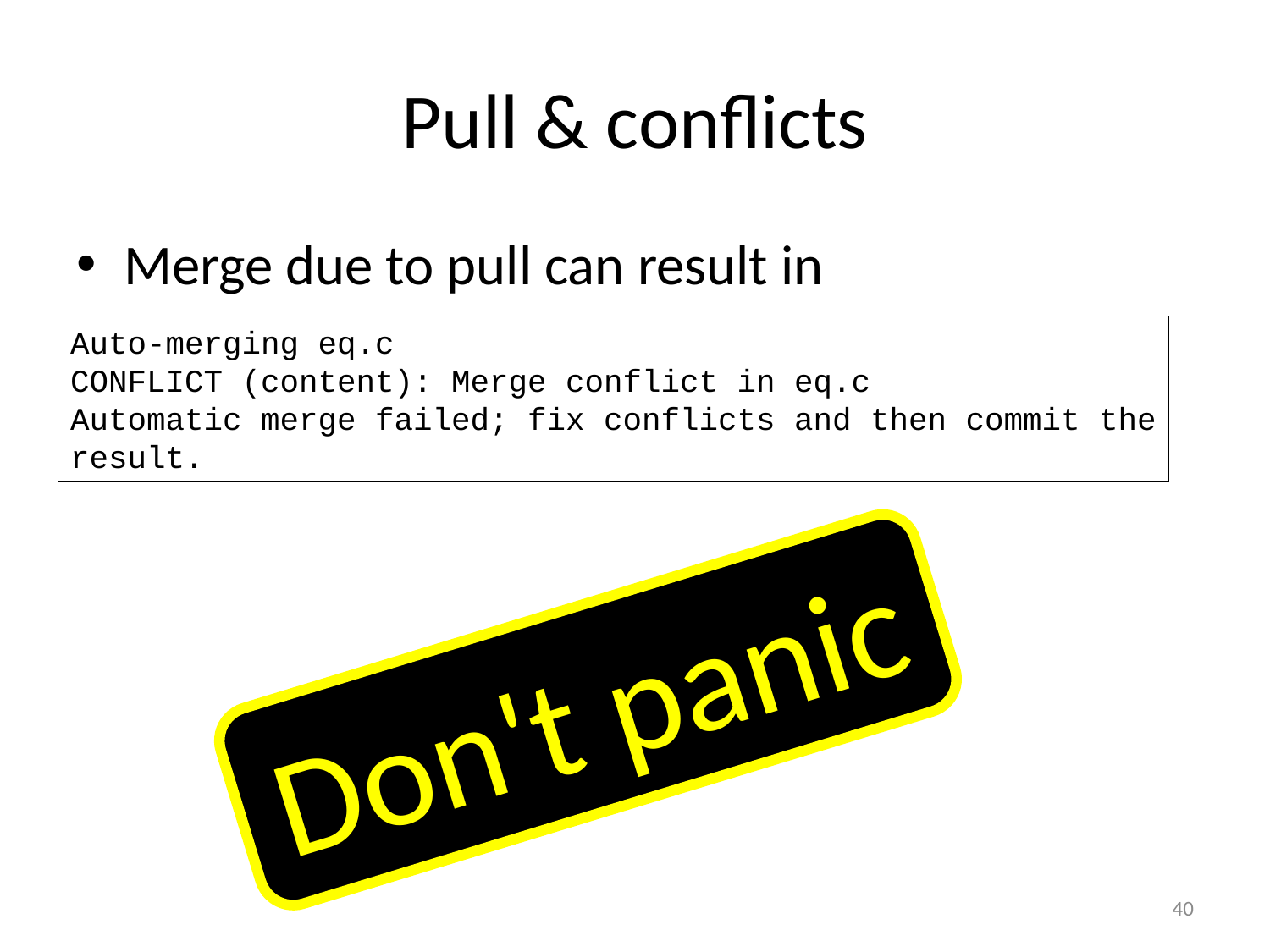

# Pull & conflicts
Merge due to pull can result in
Auto-merging eq.c
CONFLICT (content): Merge conflict in eq.c
Automatic merge failed; fix conflicts and then commit the
result.
Don't panic
40